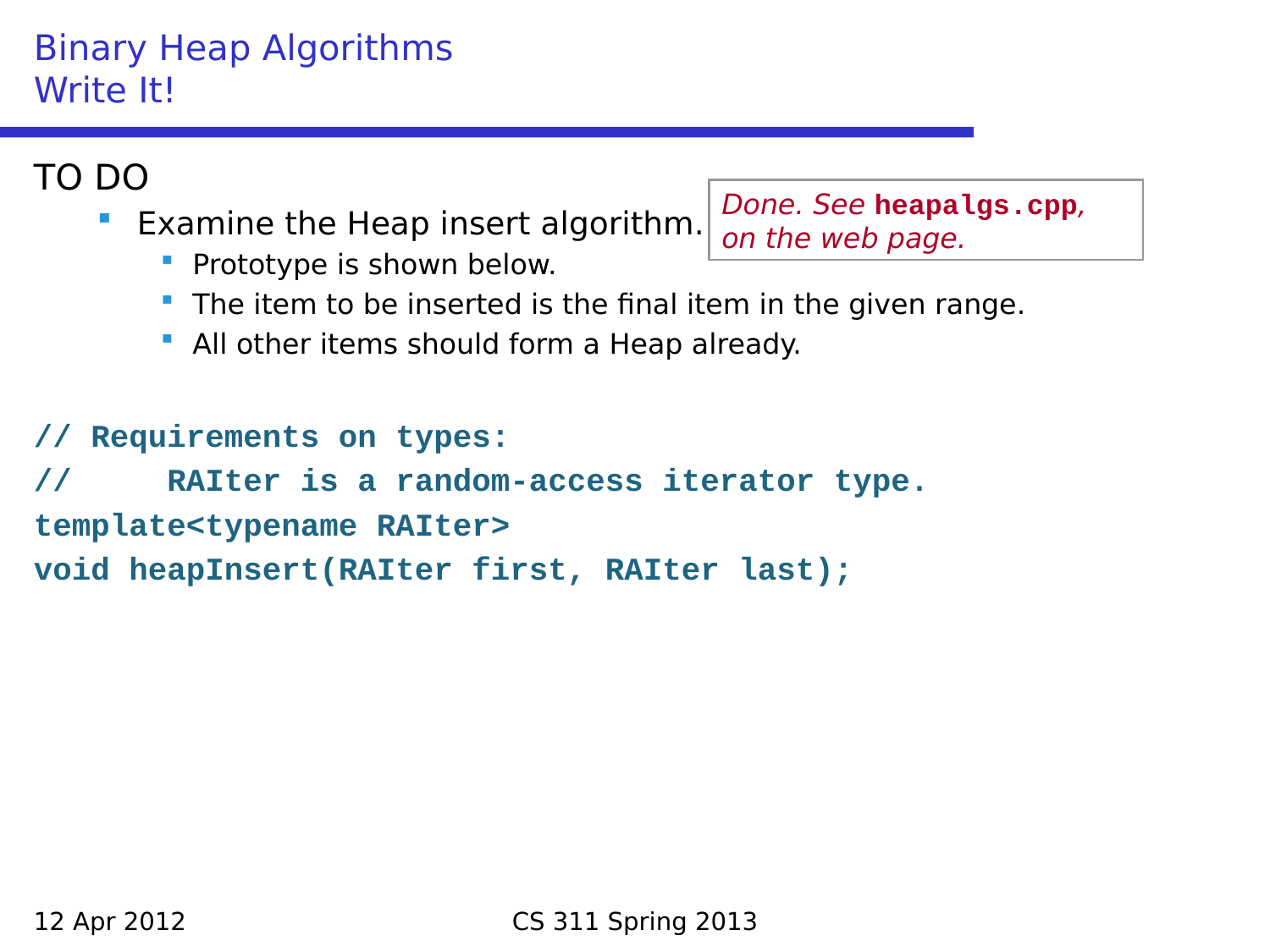

# Binary Heap Algorithms Write It!
TO DO
Examine the Heap insert algorithm.
Prototype is shown below.
The item to be inserted is the final item in the given range.
All other items should form a Heap already.

// Requirements on types:
//     RAIter is a random-access iterator type.
template<typename RAIter>
void heapInsert(RAIter first, RAIter last);
Done. See heapalgs.cpp, on the web page.
12 Apr 2012
CS 311 Spring 2013